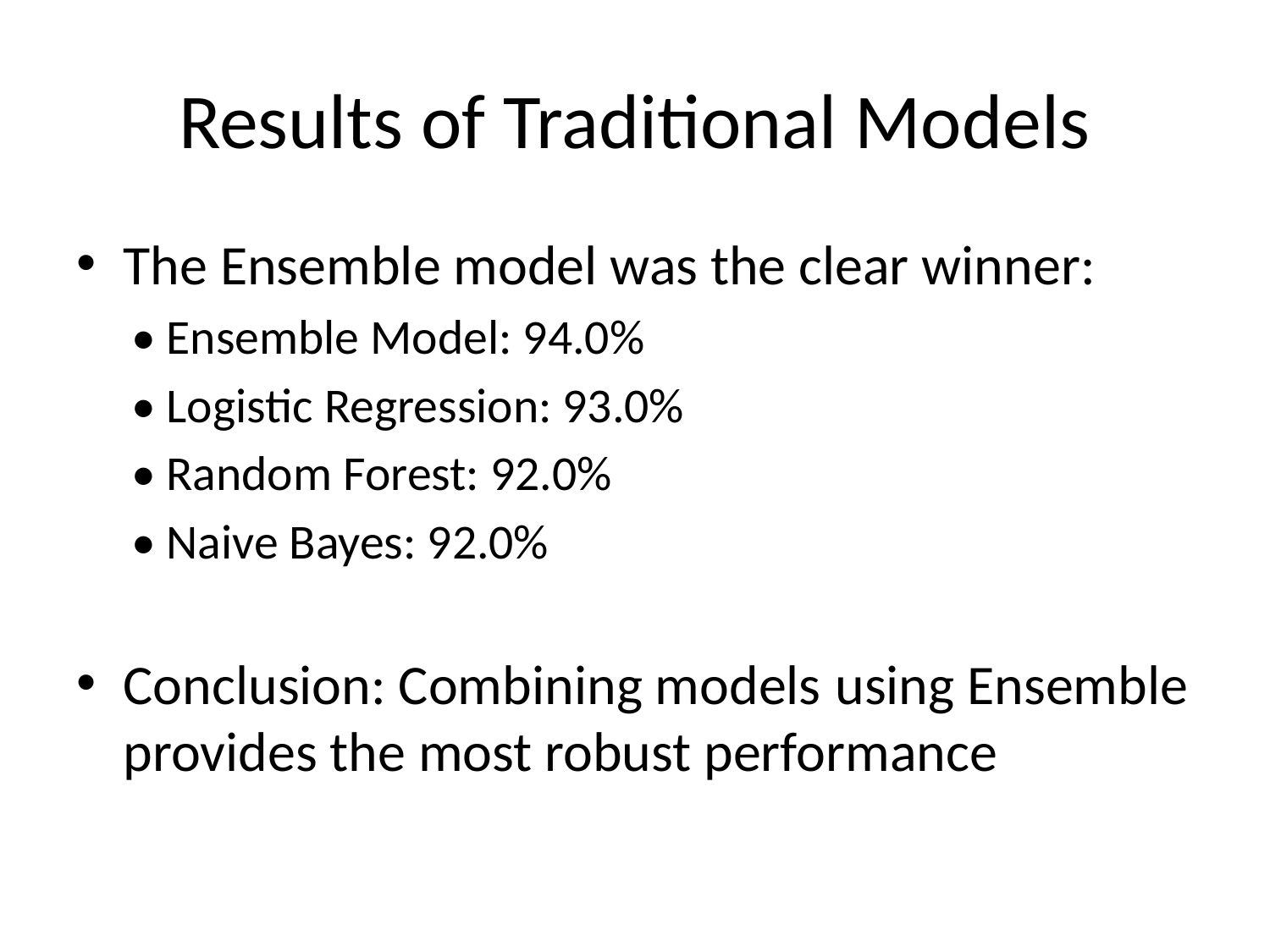

# Results of Traditional Models
The Ensemble model was the clear winner:
• Ensemble Model: 94.0%
• Logistic Regression: 93.0%
• Random Forest: 92.0%
• Naive Bayes: 92.0%

Conclusion: Combining models using Ensemble provides the most robust performance